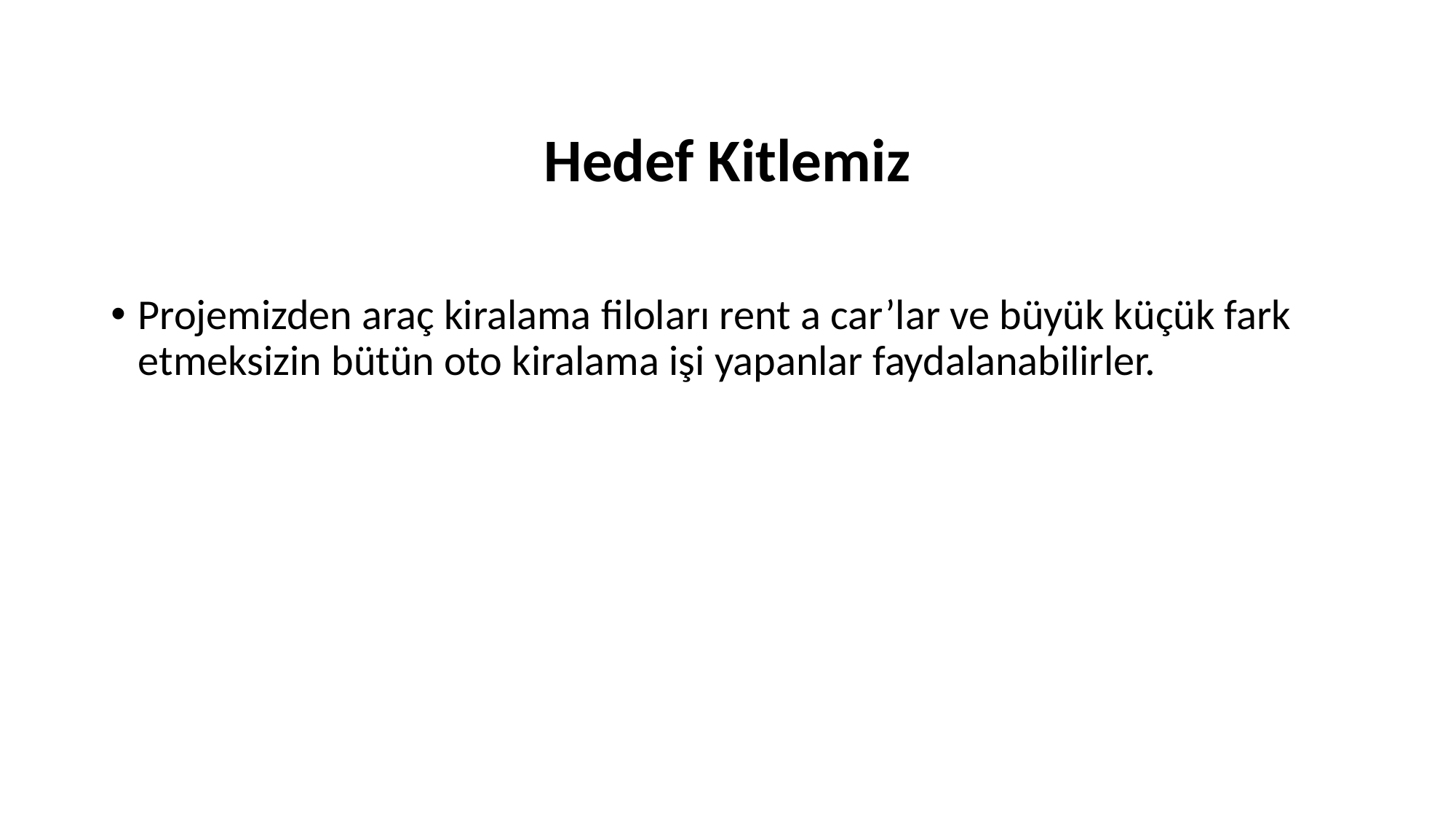

# Hedef Kitlemiz
Projemizden araç kiralama filoları rent a car’lar ve büyük küçük fark etmeksizin bütün oto kiralama işi yapanlar faydalanabilirler.